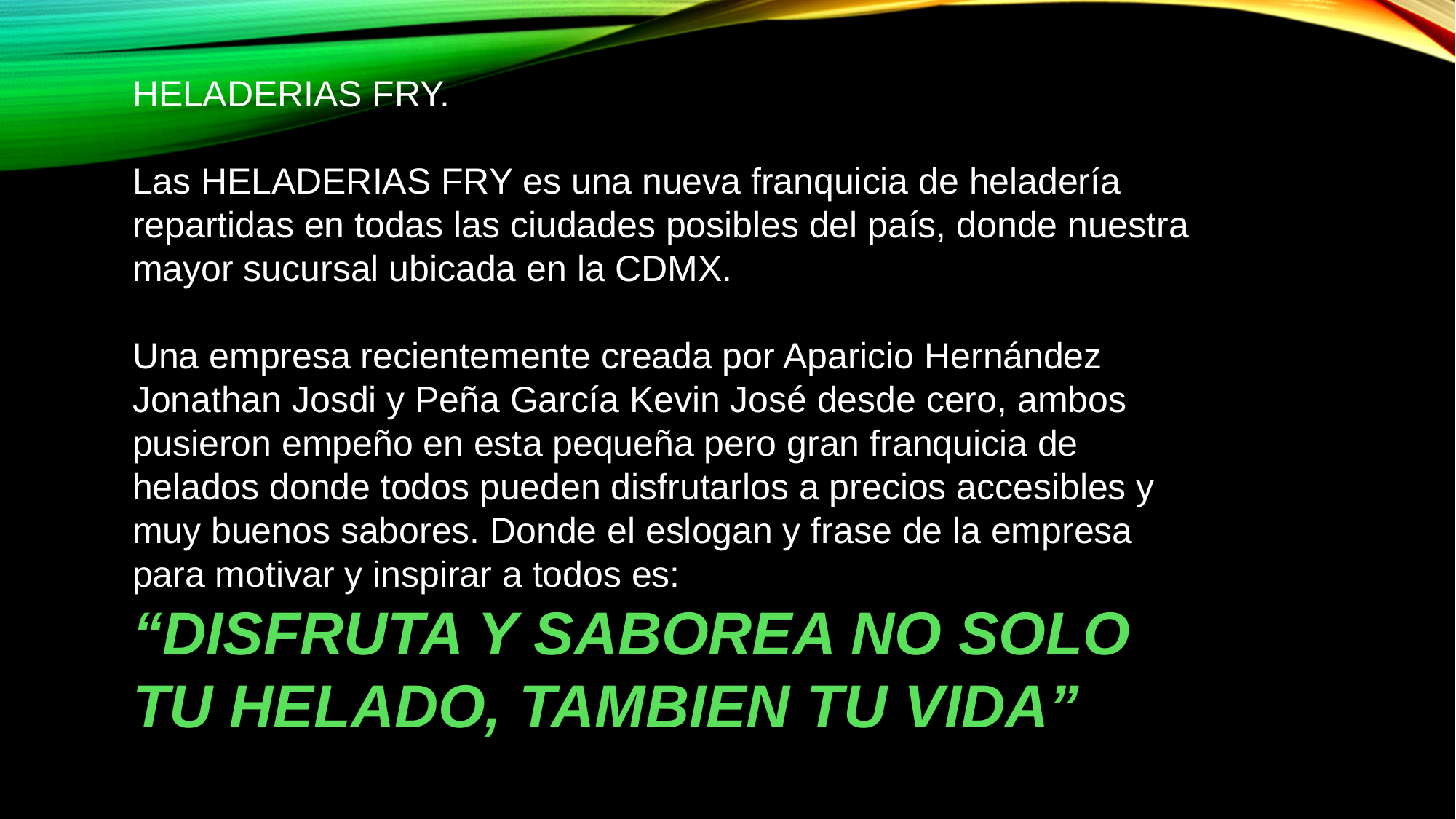

HELADERIAS FRY.

Las HELADERIAS FRY es una nueva franquicia de heladería repartidas en todas las ciudades posibles del país, donde nuestra mayor sucursal ubicada en la CDMX.

Una empresa recientemente creada por Aparicio Hernández Jonathan Josdi y Peña García Kevin José desde cero, ambos pusieron empeño en esta pequeña pero gran franquicia de helados donde todos pueden disfrutarlos a precios accesibles y muy buenos sabores. Donde el eslogan y frase de la empresa para motivar y inspirar a todos es:
“DISFRUTA Y SABOREA NO SOLO TU HELADO, TAMBIEN TU VIDA”